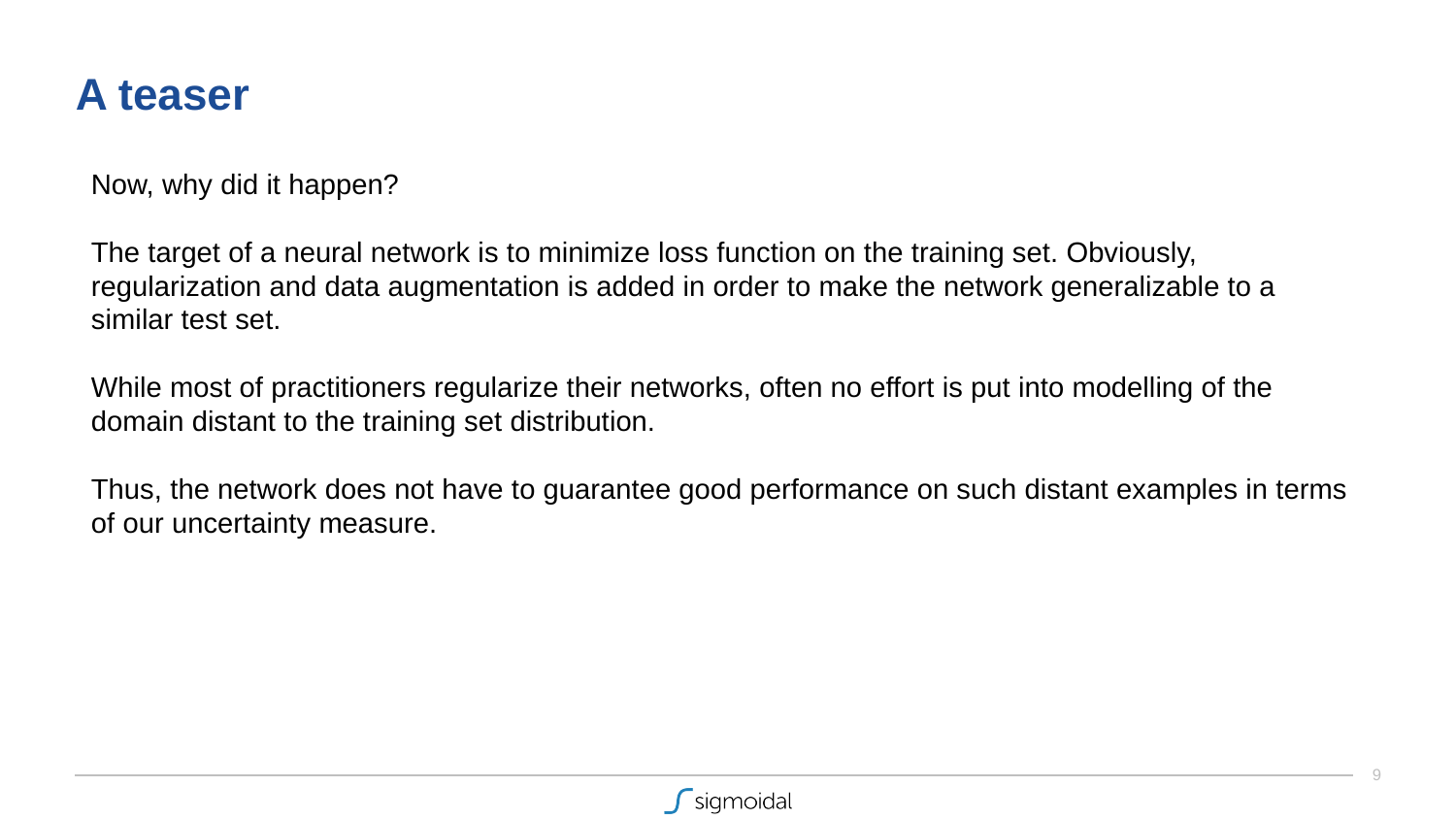

# A teaser

Now, why did it happen?

The target of a neural network is to minimize loss function on the training set. Obviously, regularization and data augmentation is added in order to make the network generalizable to a similar test set.

While most of practitioners regularize their networks, often no effort is put into modelling of the domain distant to the training set distribution.

Thus, the network does not have to guarantee good performance on such distant examples in terms of our uncertainty measure.
9